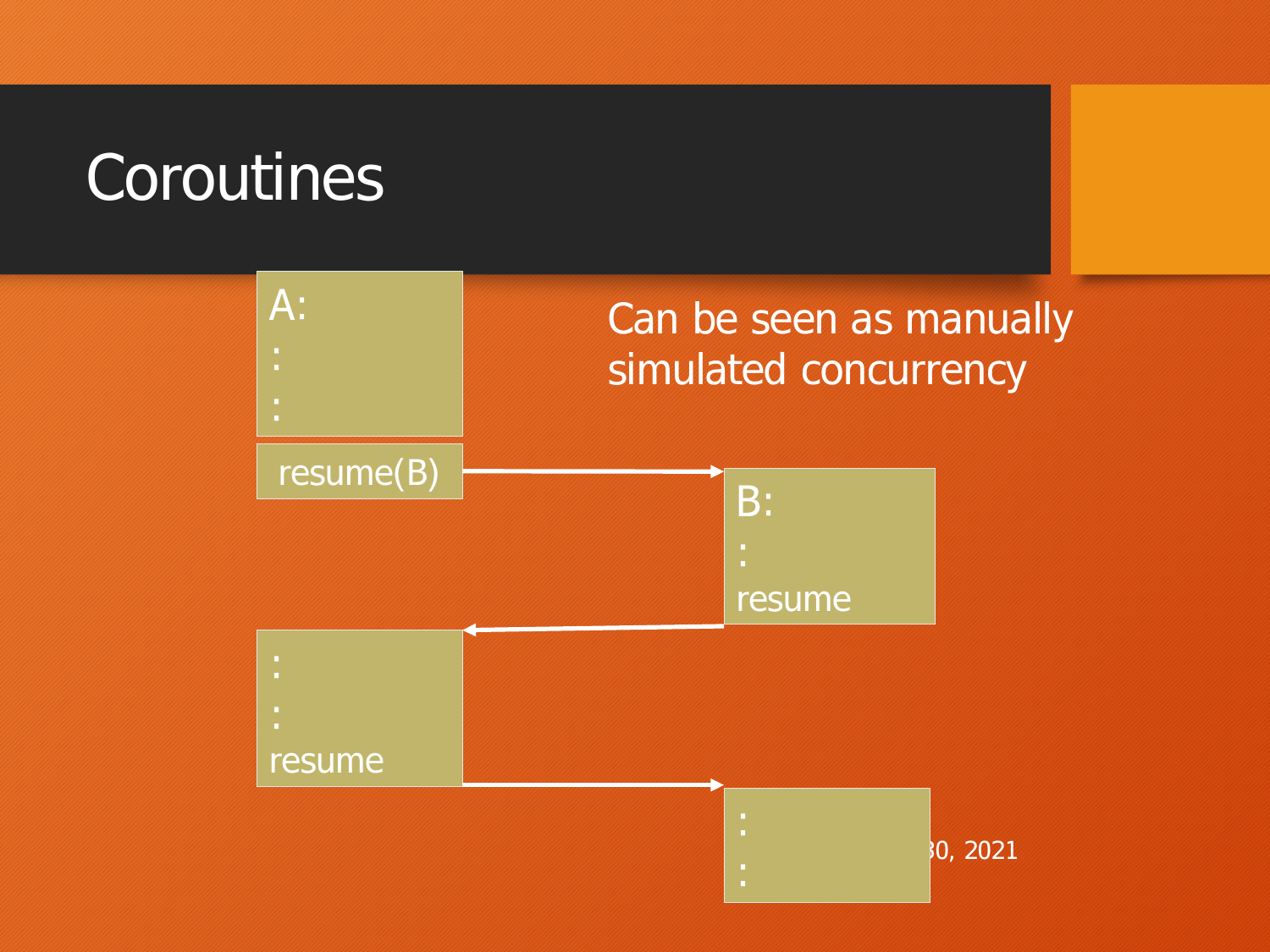

# Coroutines
A:
:
:
Can be seen as manually
simulated concurrency
resume(B)
B:
:
resume
:
:
resume
:
:
April 30, 2021